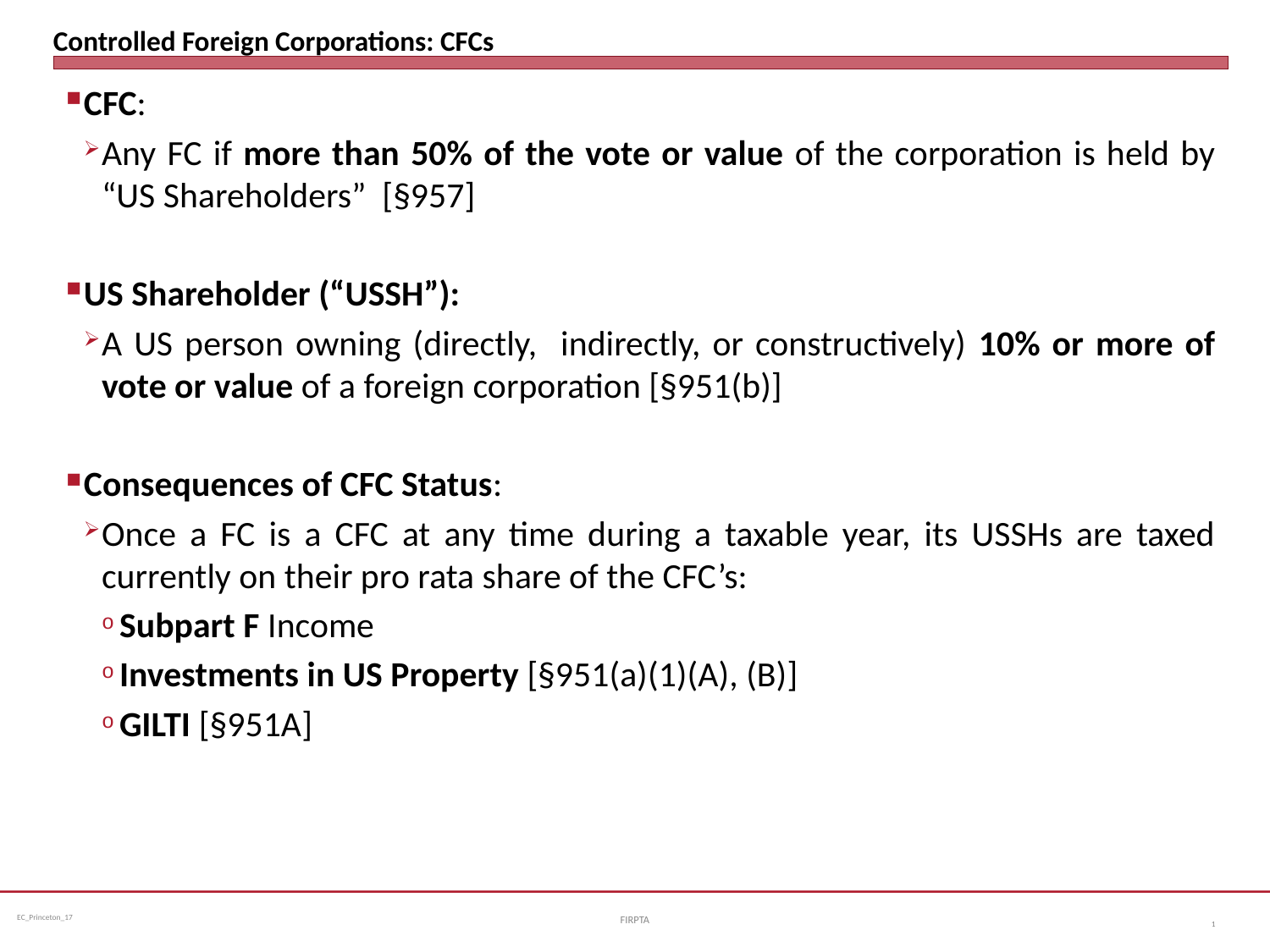

# Controlled Foreign Corporations: CFCs
CFC:
Any FC if more than 50% of the vote or value of the corporation is held by “US Shareholders”  [§957]

US Shareholder (“USSH”):
A US person owning (directly,  indirectly, or constructively) 10% or more of vote or value of a foreign corporation [§951(b)]

Consequences of CFC Status:
Once a FC is a CFC at any time during a taxable year, its USSHs are taxed currently on their pro rata share of the CFC’s:
Subpart F Income
Investments in US Property [§951(a)(1)(A), (B)]
GILTI [§951A]

FIRPTA
1